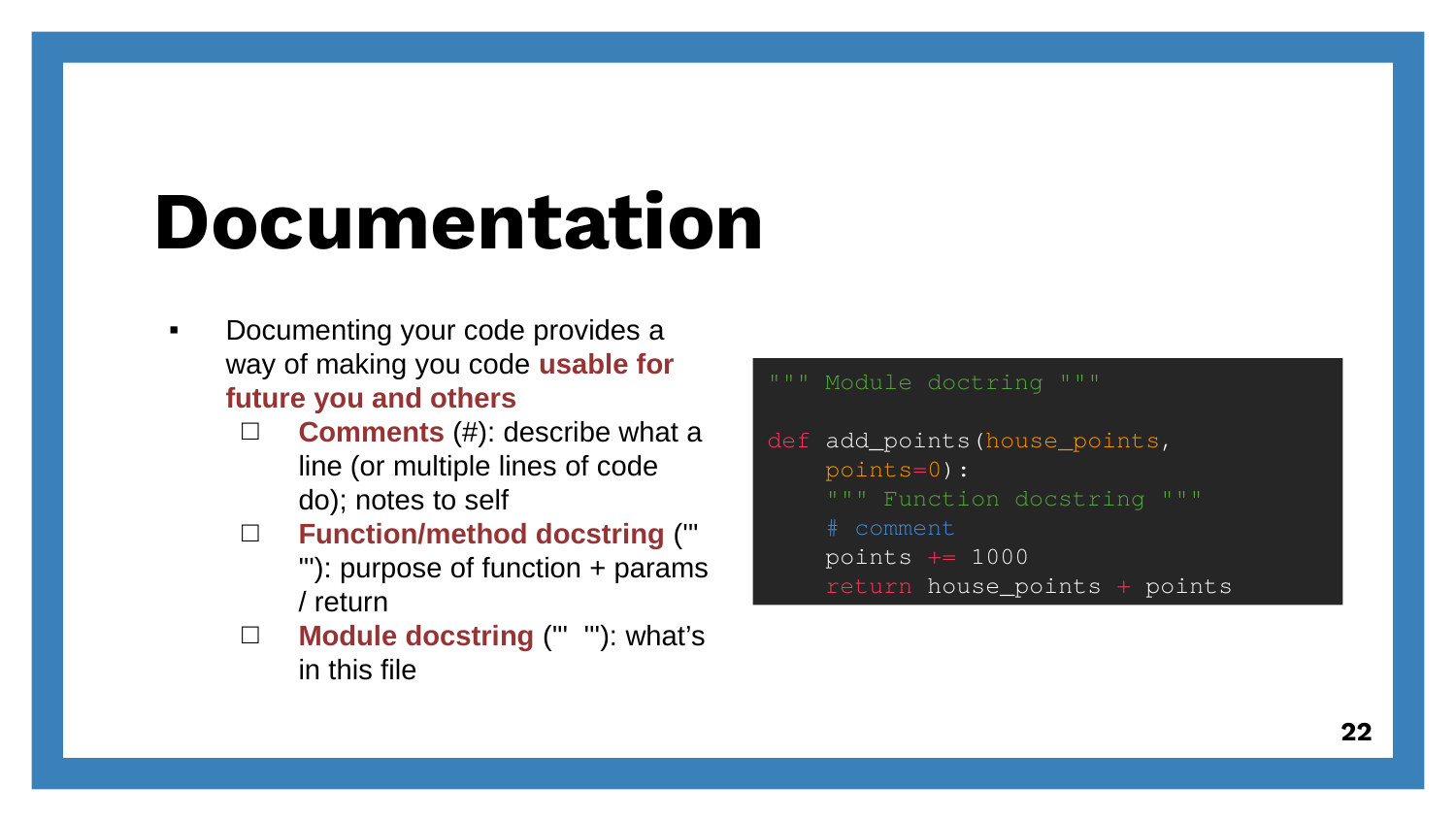

# Documentation
Documenting your code provides a way of making you code usable for future you and others
Comments (#): describe what a line (or multiple lines of code do); notes to self
Function/method docstring ('''  '''): purpose of function + params / return
Module docstring ('''  '''): what’s in this file

""" Module doctring """

def add_points(house_points,
    points=0):
    """ Function docstring """
    # comment
    points += 1000
    return house_points + points
22